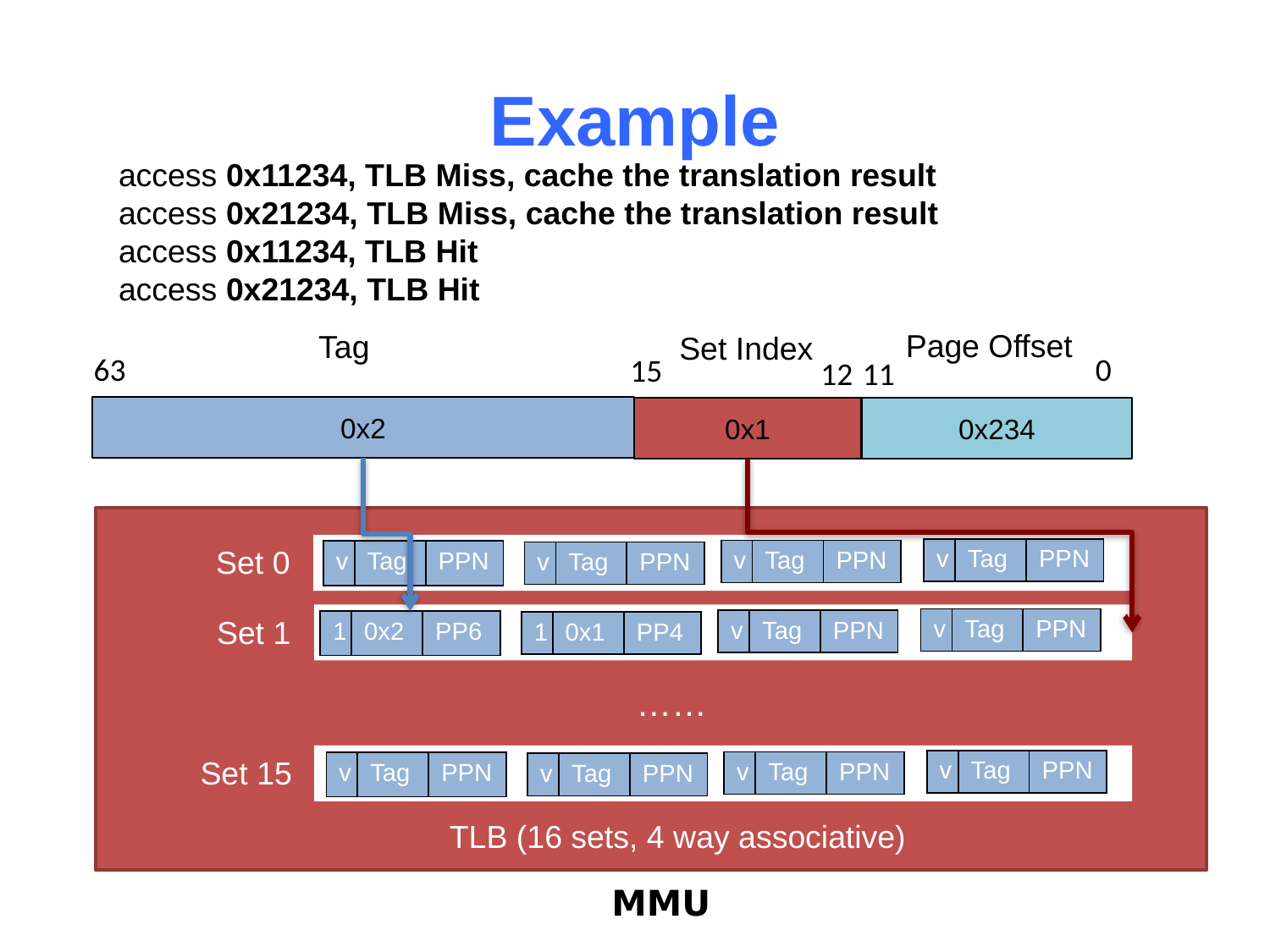

# Example
access 0x11234, TLB Miss, cache the translation result
access 0x21234, TLB Miss, cache the translation result
access 0x11234, TLB Hit
access 0x21234, TLB Hit
Page Offset
Tag
Set Index
63
0
15
12
11
0x2
0x1
0x234

Set 0
| v | Tag | PPN |
| --- | --- | --- |
| v | Tag | PPN |
| --- | --- | --- |
| v | Tag | PPN |
| --- | --- | --- |
| v | Tag | PPN |
| --- | --- | --- |

Set 1
| v | Tag | PPN |
| --- | --- | --- |
| v | Tag | PPN |
| --- | --- | --- |
| 1 | 0x2 | PP6 |
| --- | --- | --- |
| 1 | 0x1 | PP4 |
| --- | --- | --- |
……

Set 15
| v | Tag | PPN |
| --- | --- | --- |
| v | Tag | PPN |
| --- | --- | --- |
| v | Tag | PPN |
| --- | --- | --- |
| v | Tag | PPN |
| --- | --- | --- |
TLB (16 sets, 4 way associative)
MMU